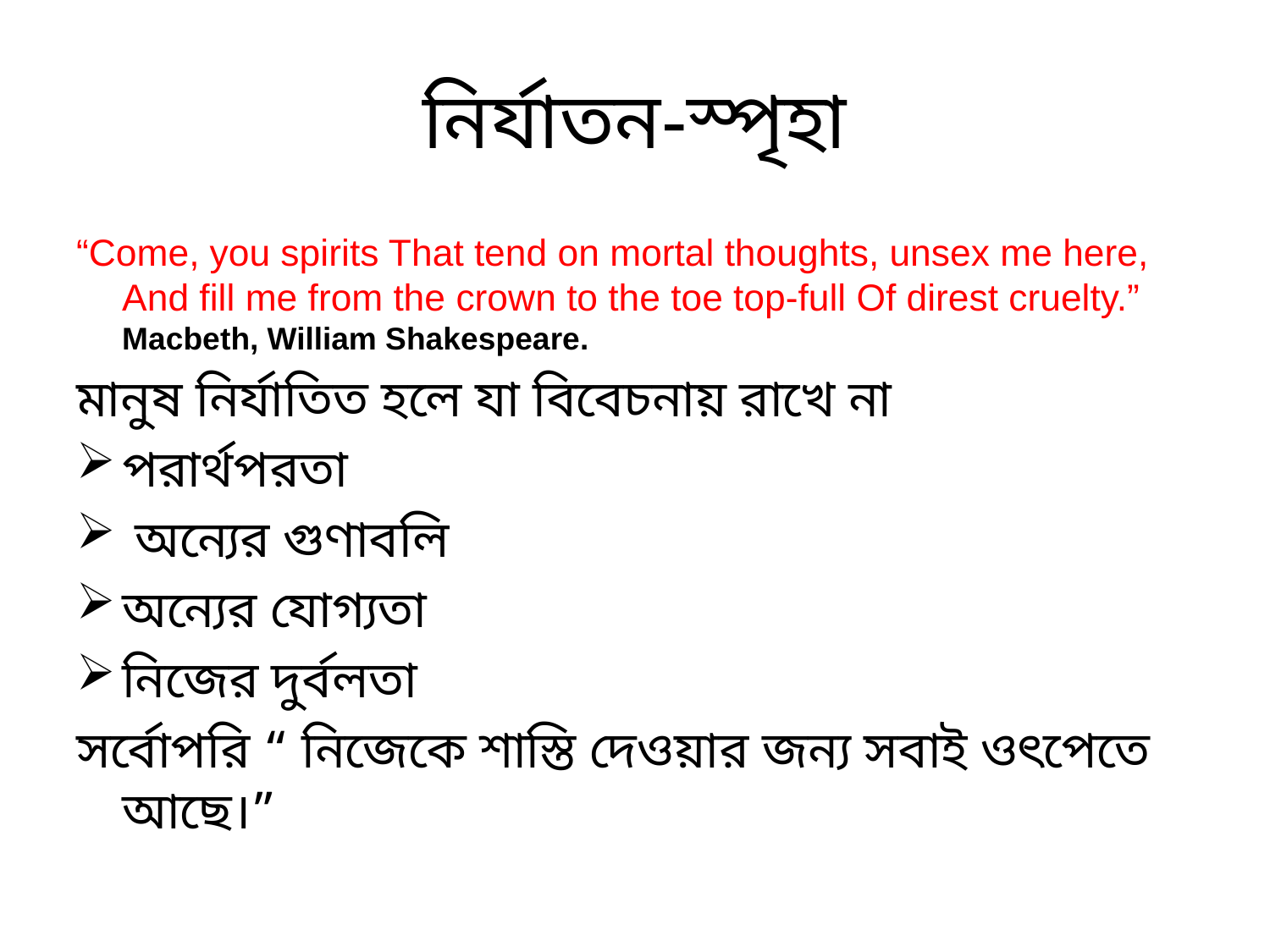

# নির্যাতন-স্পৃহা
“Come, you spirits That tend on mortal thoughts, unsex me here, And fill me from the crown to the toe top-full Of direst cruelty.” Macbeth, William Shakespeare.
মানুষ নির্যাতিত হলে যা বিবেচনায় রাখে না
পরার্থপরতা
 অন্যের গুণাবলি
অন্যের যোগ্যতা
নিজের দুর্বলতা
সর্বোপরি “ নিজেকে শাস্তি দেওয়ার জন্য সবাই ওৎপেতে আছে।”